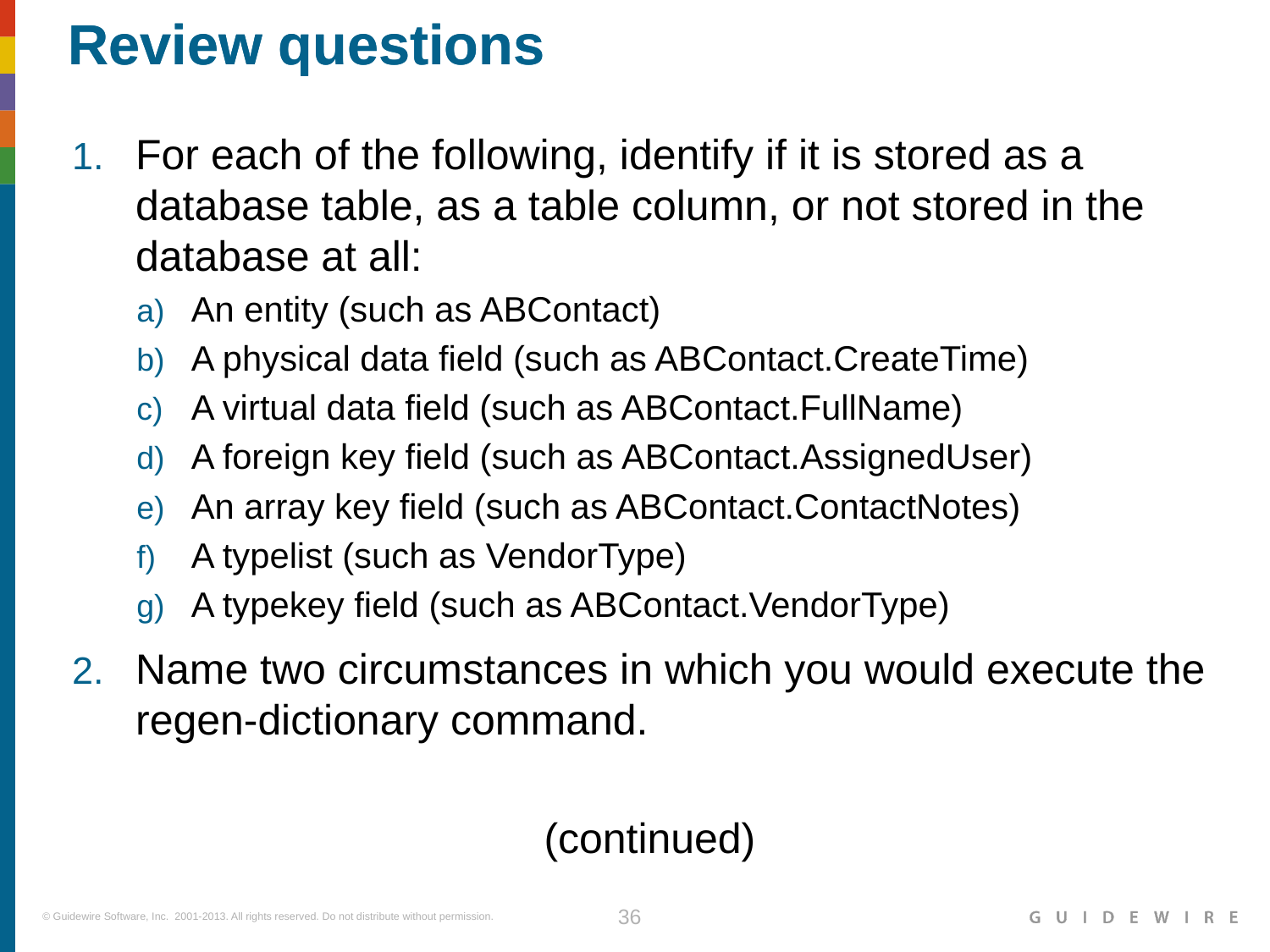

For each of the following, identify if it is stored as a database table, as a table column, or not stored in the database at all:
An entity (such as ABContact)
A physical data field (such as ABContact.CreateTime)
A virtual data field (such as ABContact.FullName)
A foreign key field (such as ABContact.AssignedUser)
An array key field (such as ABContact.ContactNotes)
A typelist (such as VendorType)
A typekey field (such as ABContact.VendorType)
Name two circumstances in which you would execute the regen-dictionary command.
(continued)